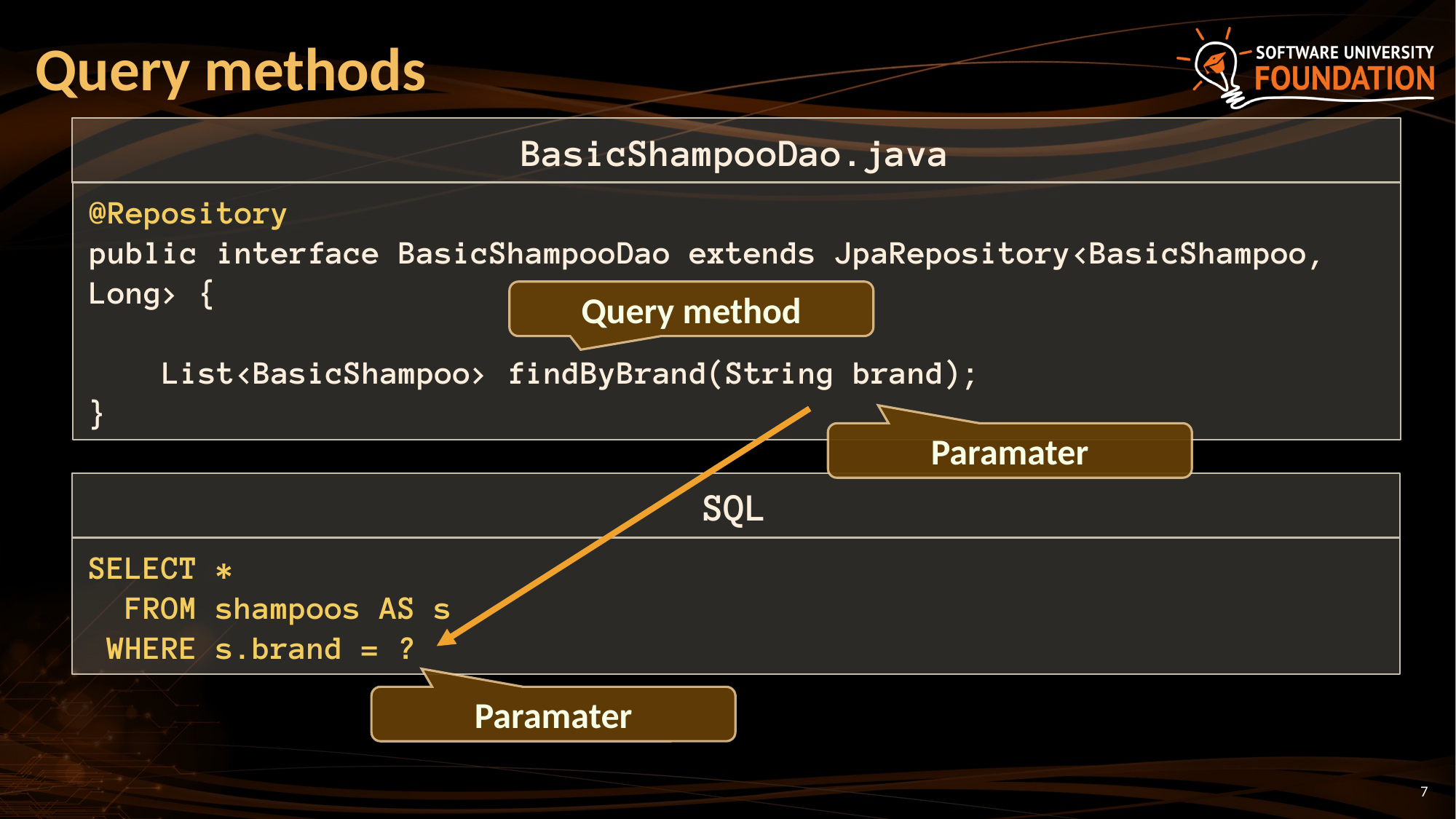

# Query methods
BasicShampooDao.java
@Repository
public interface BasicShampooDao extends JpaRepository<BasicShampoo, Long> {

    List<BasicShampoo> findByBrand(String brand);
}
Query method
Paramater
SQL
SELECT *
  FROM shampoos AS s
 WHERE s.brand = ?
Paramater
7